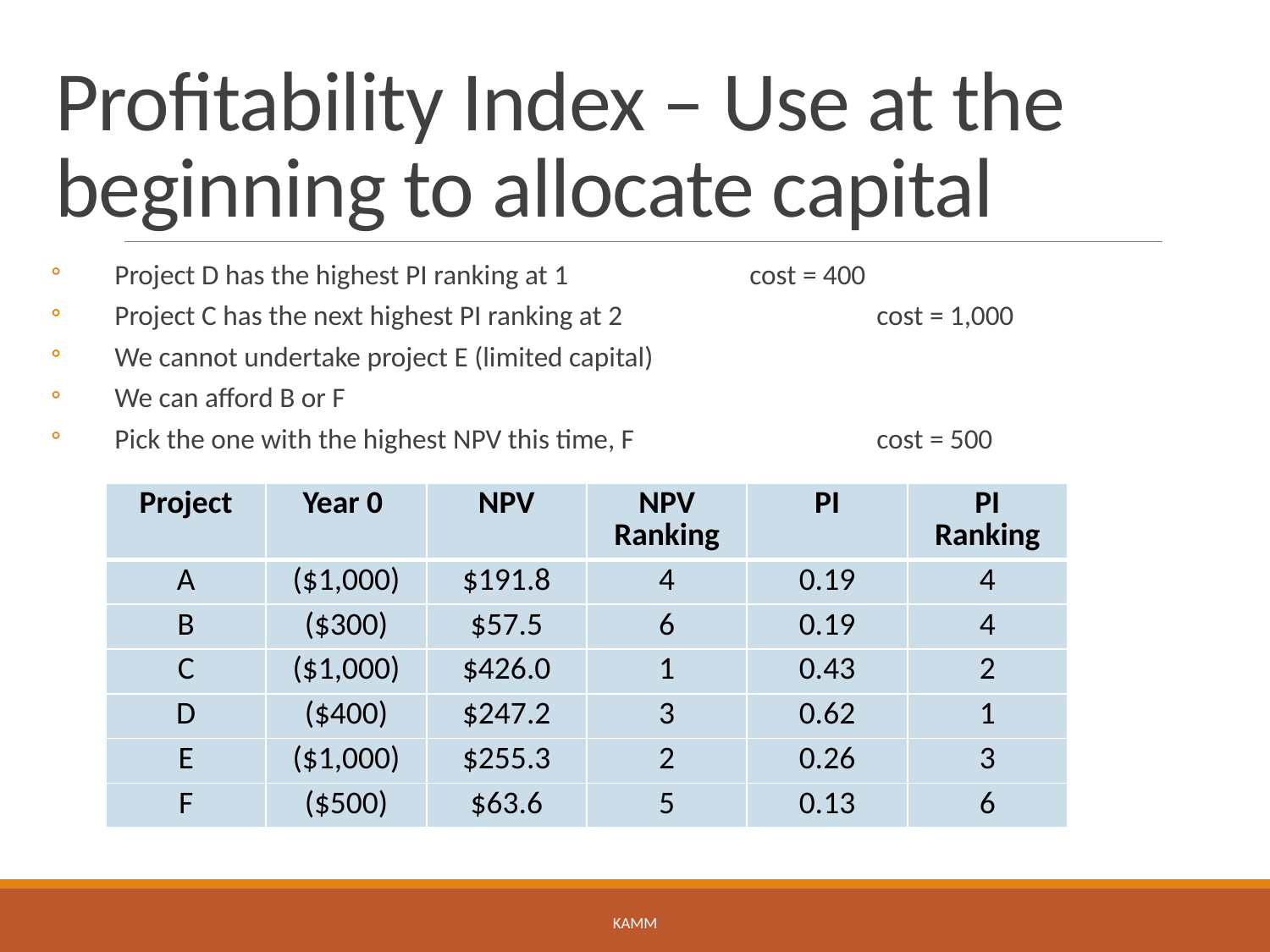

# Profitability Index – Use at the beginning to allocate capital
Project D has the highest PI ranking at 1		cost = 400
Project C has the next highest PI ranking at 2		cost = 1,000
We cannot undertake project E (limited capital)
We can afford B or F
Pick the one with the highest NPV this time, F		cost = 500
| Project | Year 0 | NPV | NPV Ranking | PI | PI Ranking |
| --- | --- | --- | --- | --- | --- |
| A | ($1,000) | $191.8 | 4 | 0.19 | 4 |
| B | ($300) | $57.5 | 6 | 0.19 | 4 |
| C | ($1,000) | $426.0 | 1 | 0.43 | 2 |
| D | ($400) | $247.2 | 3 | 0.62 | 1 |
| E | ($1,000) | $255.3 | 2 | 0.26 | 3 |
| F | ($500) | $63.6 | 5 | 0.13 | 6 |
KAMM